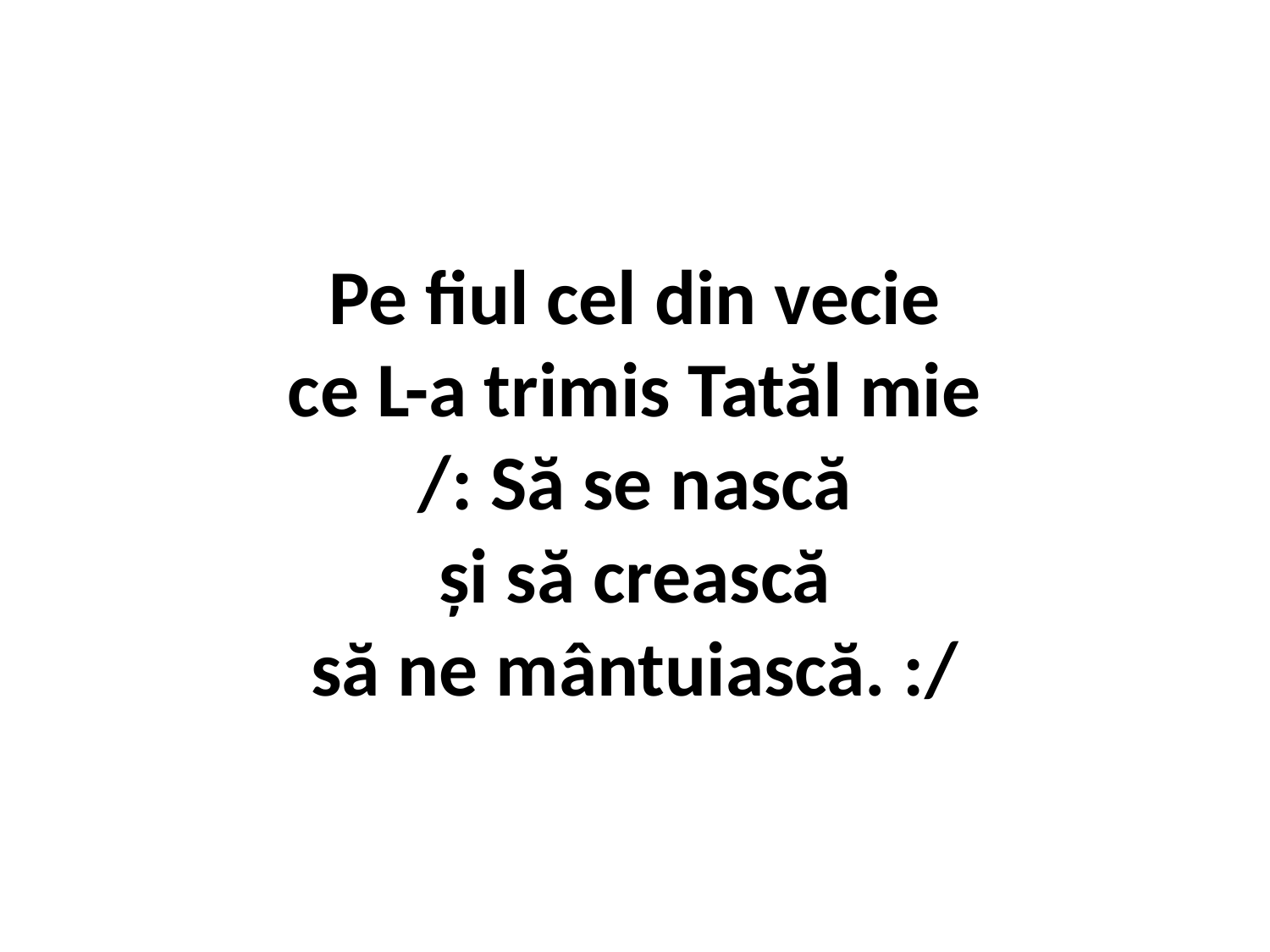

# Pe fiul cel din vecie ce L-a trimis Tatăl mie /: Să se nască şi să crească să ne mântuiască. :/